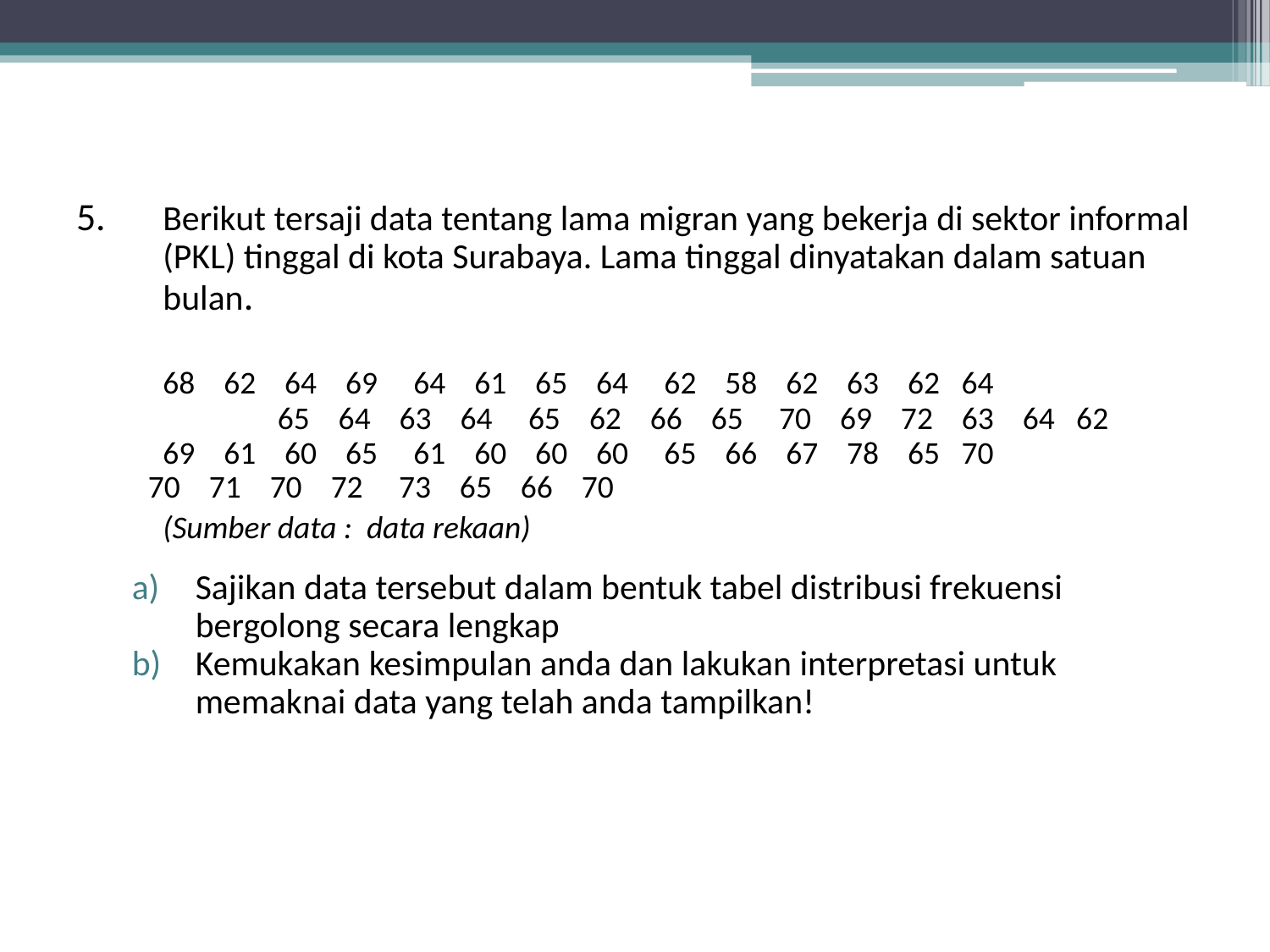

#
5. 	Berikut tersaji data tentang lama migran yang bekerja di sektor informal (PKL) tinggal di kota Surabaya. Lama tinggal dinyatakan dalam satuan bulan.

	68    62    64    69     64    61    65    64     62    58    62    63    62   64                                            65    64    63    64     65    62    66    65     70    69    72    63    64   62
	69    61    60    65     61    60    60    60     65    66    67    78    65   70
          70    71    70    72     73    65    66    70
	(Sumber data :  data rekaan)

Sajikan data tersebut dalam bentuk tabel distribusi frekuensi bergolong secara lengkap
Kemukakan kesimpulan anda dan lakukan interpretasi untuk memaknai data yang telah anda tampilkan!